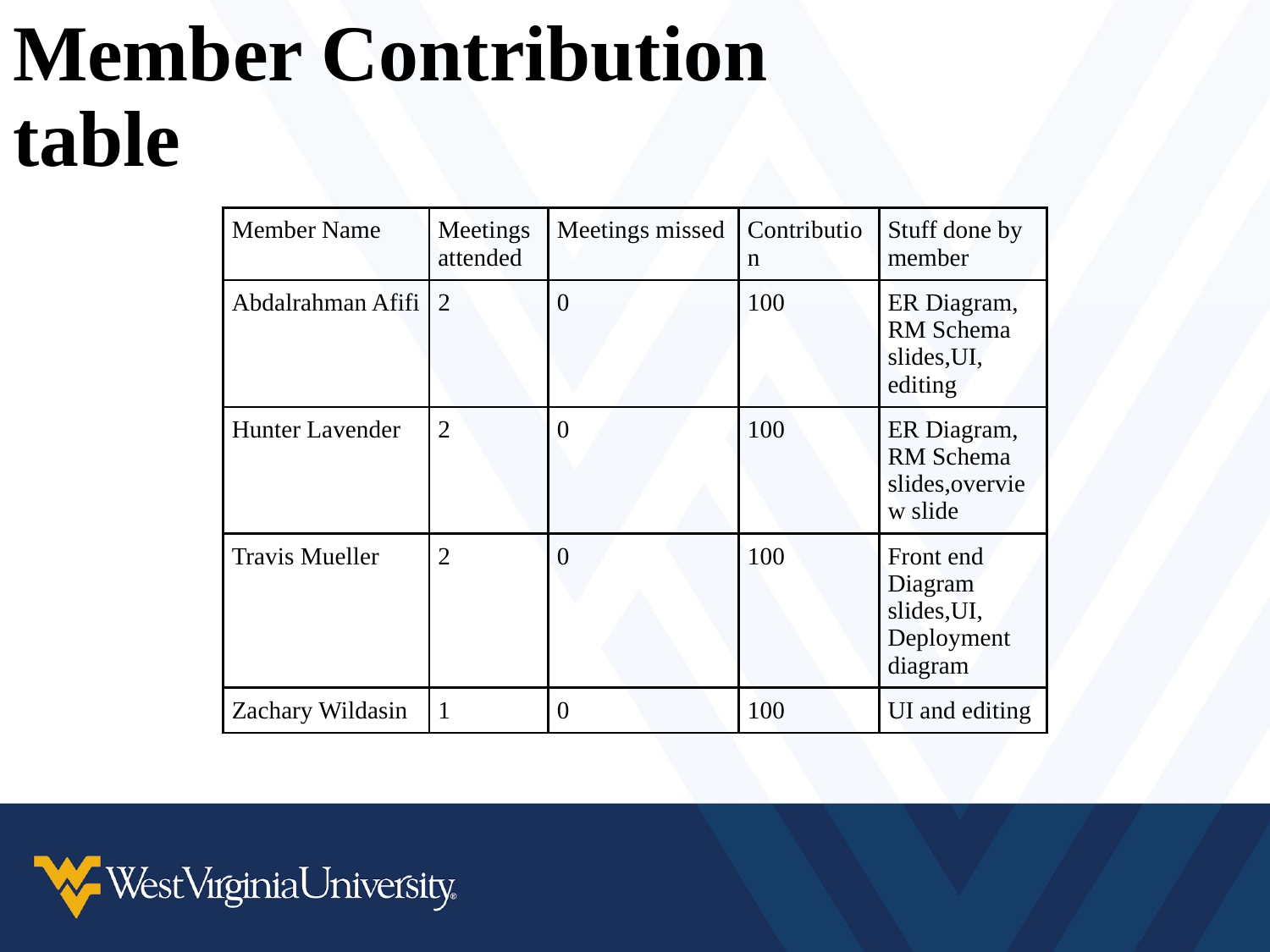

# Member Contribution table
| Member Name | Meetings attended | Meetings missed | Contribution | Stuff done by member |
| --- | --- | --- | --- | --- |
| Abdalrahman Afifi | 2 | 0 | 100 | ER Diagram, RM Schema slides,UI, editing |
| Hunter Lavender | 2 | 0 | 100 | ER Diagram, RM Schema slides,overview slide |
| Travis Mueller | 2 | 0 | 100 | Front end Diagram slides,UI, Deployment diagram |
| Zachary Wildasin | 1 | 0 | 100 | UI and editing |